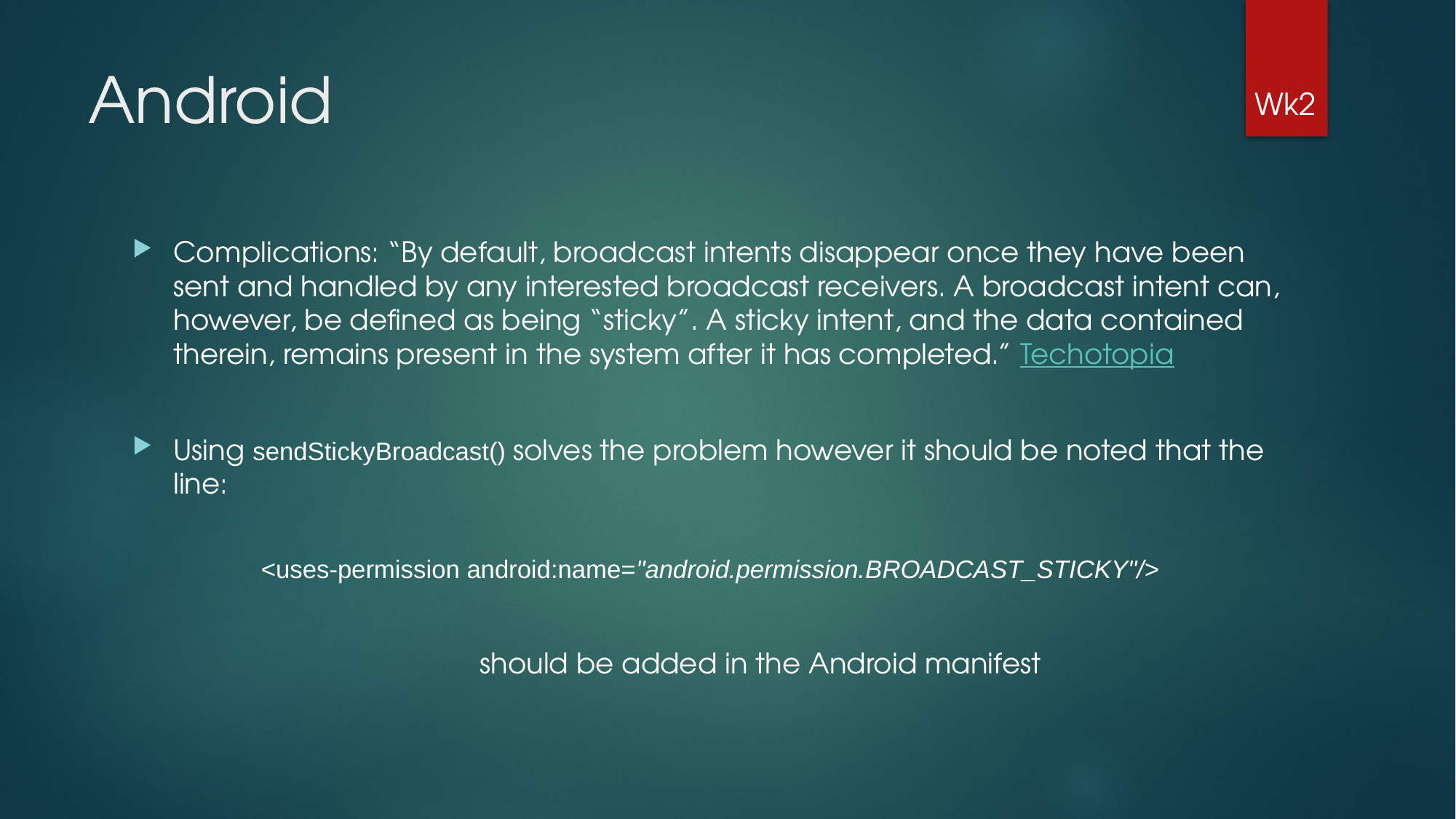

# Android
Wk2

Complications: “By default, broadcast intents disappear once they have been sent and handled by any interested broadcast receivers. A broadcast intent can, however, be defined as being “sticky”. A sticky intent, and the data contained therein, remains present in the system after it has completed.” Techotopia

Using sendStickyBroadcast() solves the problem however it should be noted that the line:

<uses-permission android:name="android.permission.BROADCAST_STICKY"/>

	should be added in the Android manifest